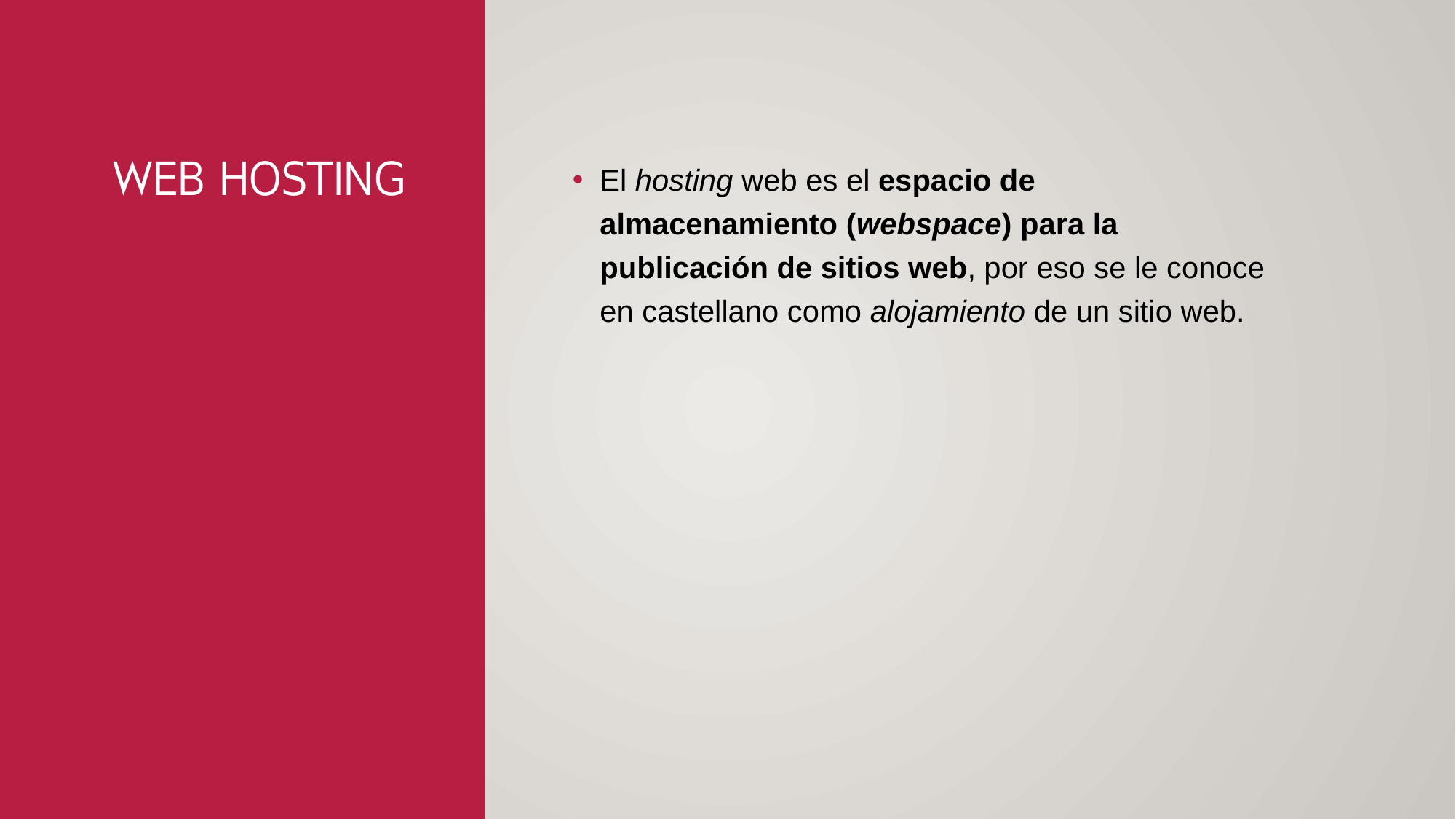

# Web hosting
El hosting web es el espacio de almacenamiento (webspace) para la publicación de sitios web, por eso se le conoce en castellano como alojamiento de un sitio web.